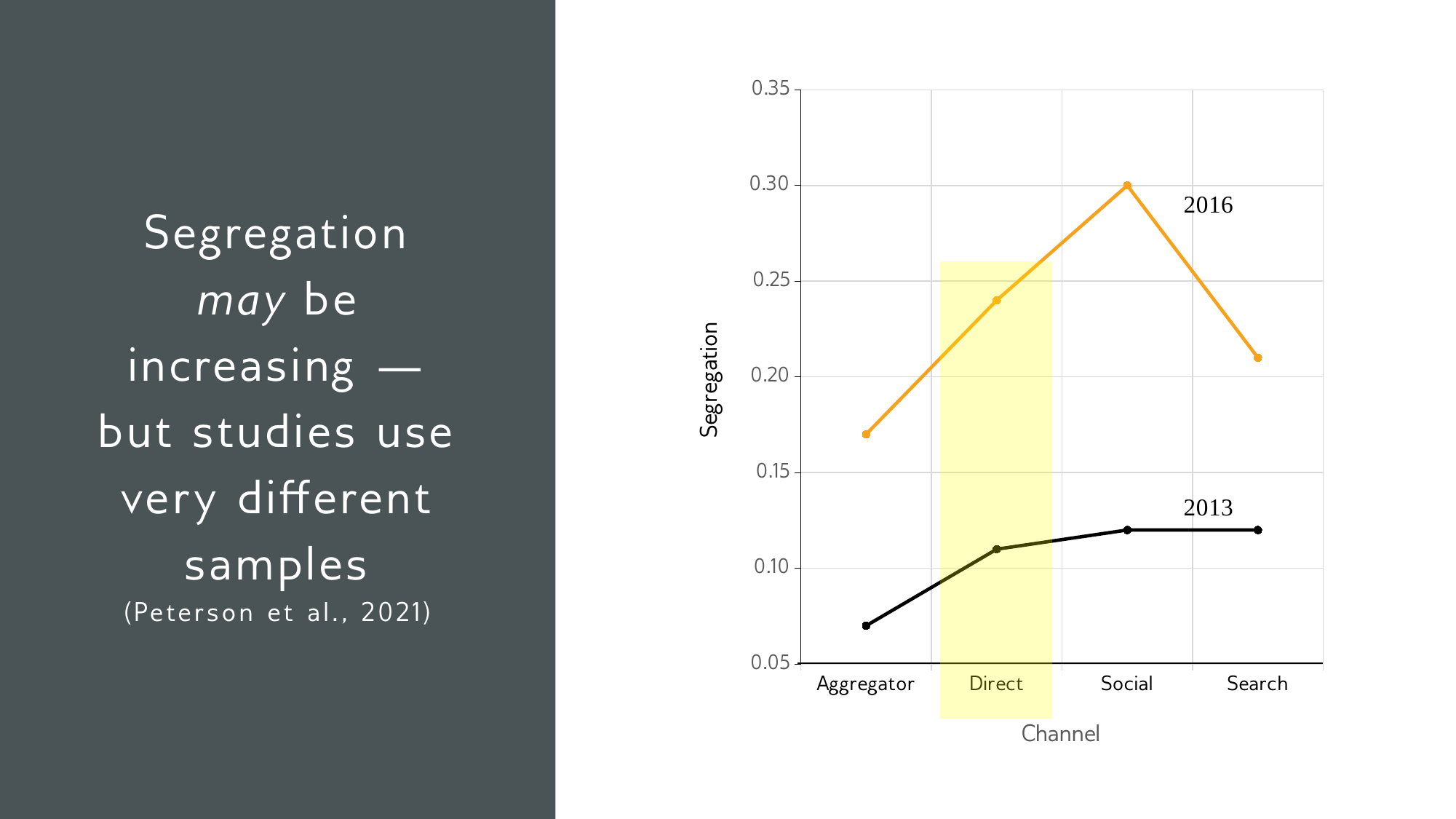

### Chart

| Category | 2013 | 2016 |
|---|---|---|
| Aggregator | 0.07 | 0.17 |
| Direct | 0.11 | 0.24 |
| Social | 0.12 | 0.3 |
| Search | 0.12 | 0.21 |
# Segregation may be increasing — but studies use very different samples
(Peterson et al., 2021)